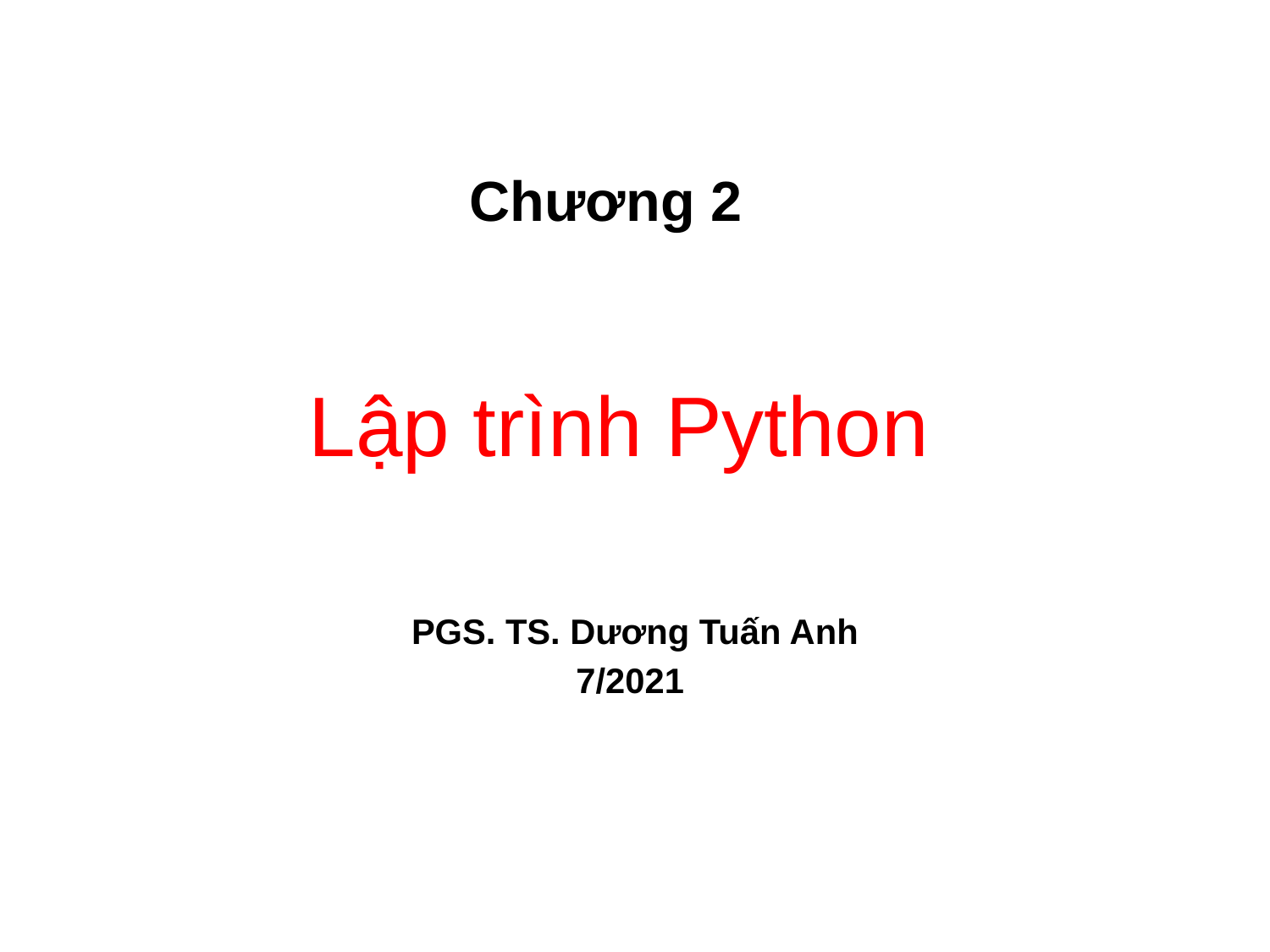

Chương 2

# Lập trình Python
PGS. TS. Dương Tuấn Anh
7/2021